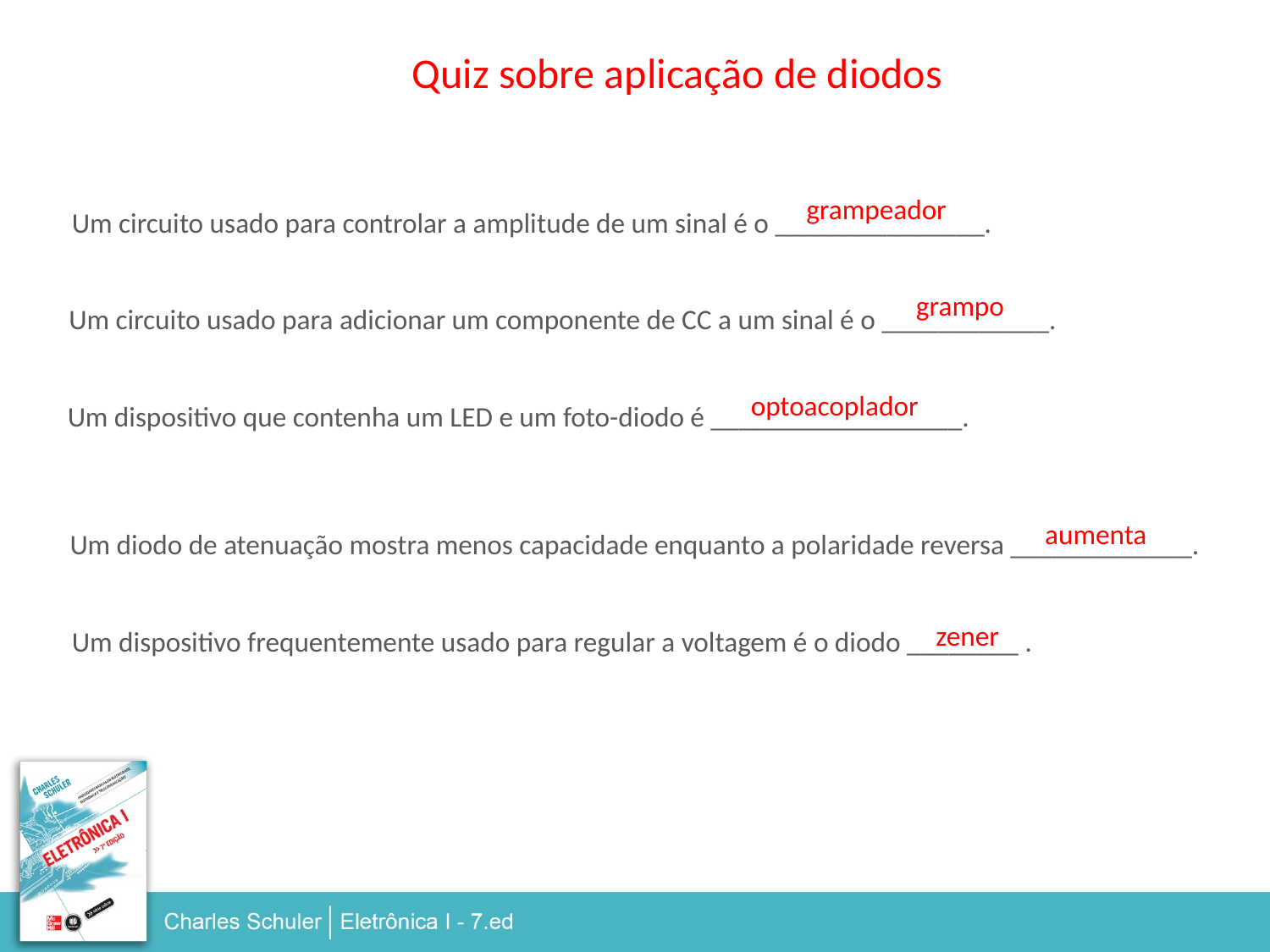

Quiz sobre aplicação de diodos
grampeador
Um circuito usado para controlar a amplitude de um sinal é o _______________.
grampo
Um circuito usado para adicionar um componente de CC a um sinal é o ____________.
optoacoplador
Um dispositivo que contenha um LED e um foto-diodo é __________________.
aumenta
Um diodo de atenuação mostra menos capacidade enquanto a polaridade reversa _____________.
zener
Um dispositivo frequentemente usado para regular a voltagem é o diodo ________ .